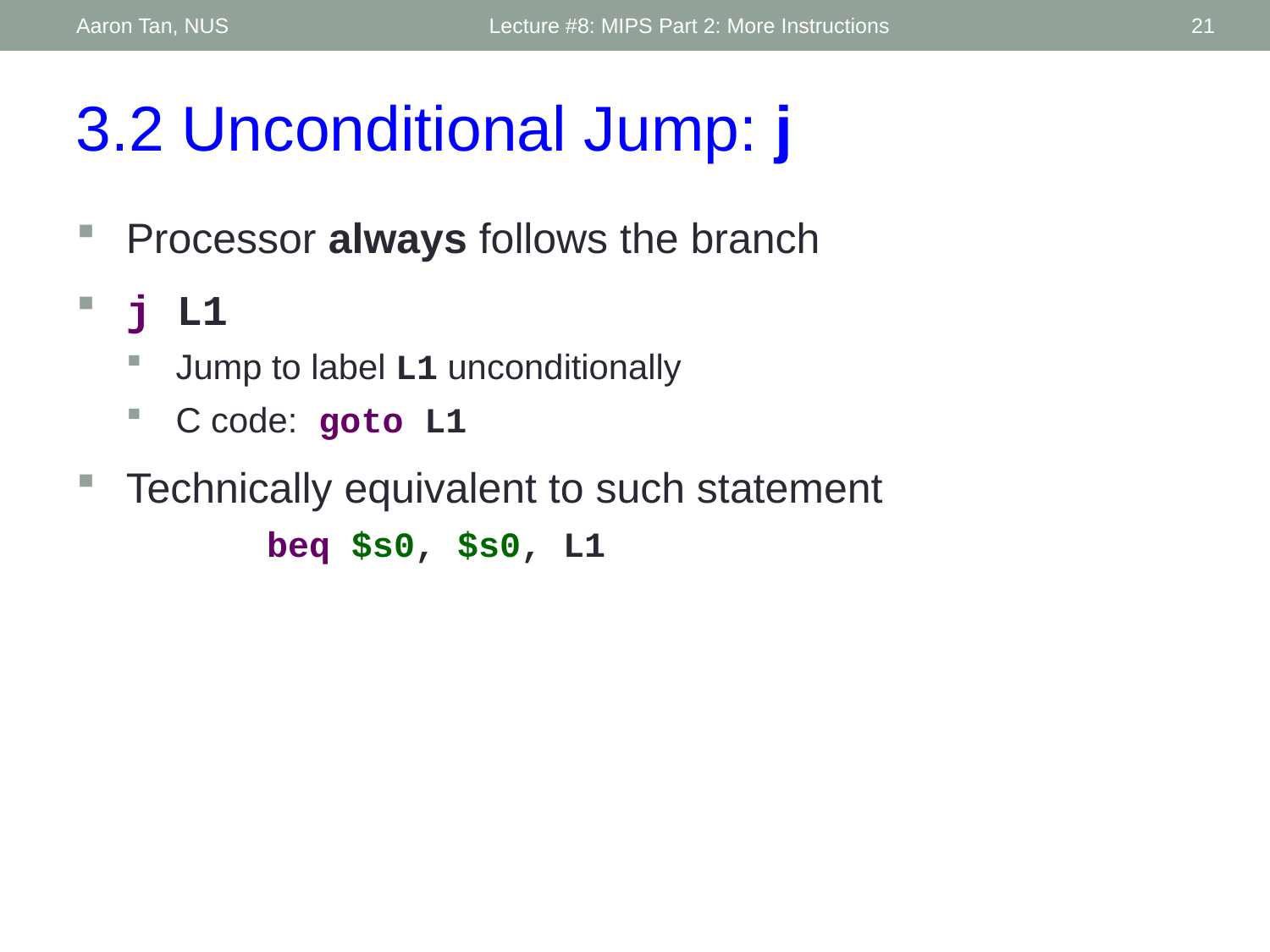

Aaron Tan, NUS
Lecture #8: MIPS Part 2: More Instructions
21
3.2 Unconditional Jump: j
Processor always follows the branch
j L1
Jump to label L1 unconditionally
C code: goto L1
Technically equivalent to such statement
		beq $s0, $s0, L1